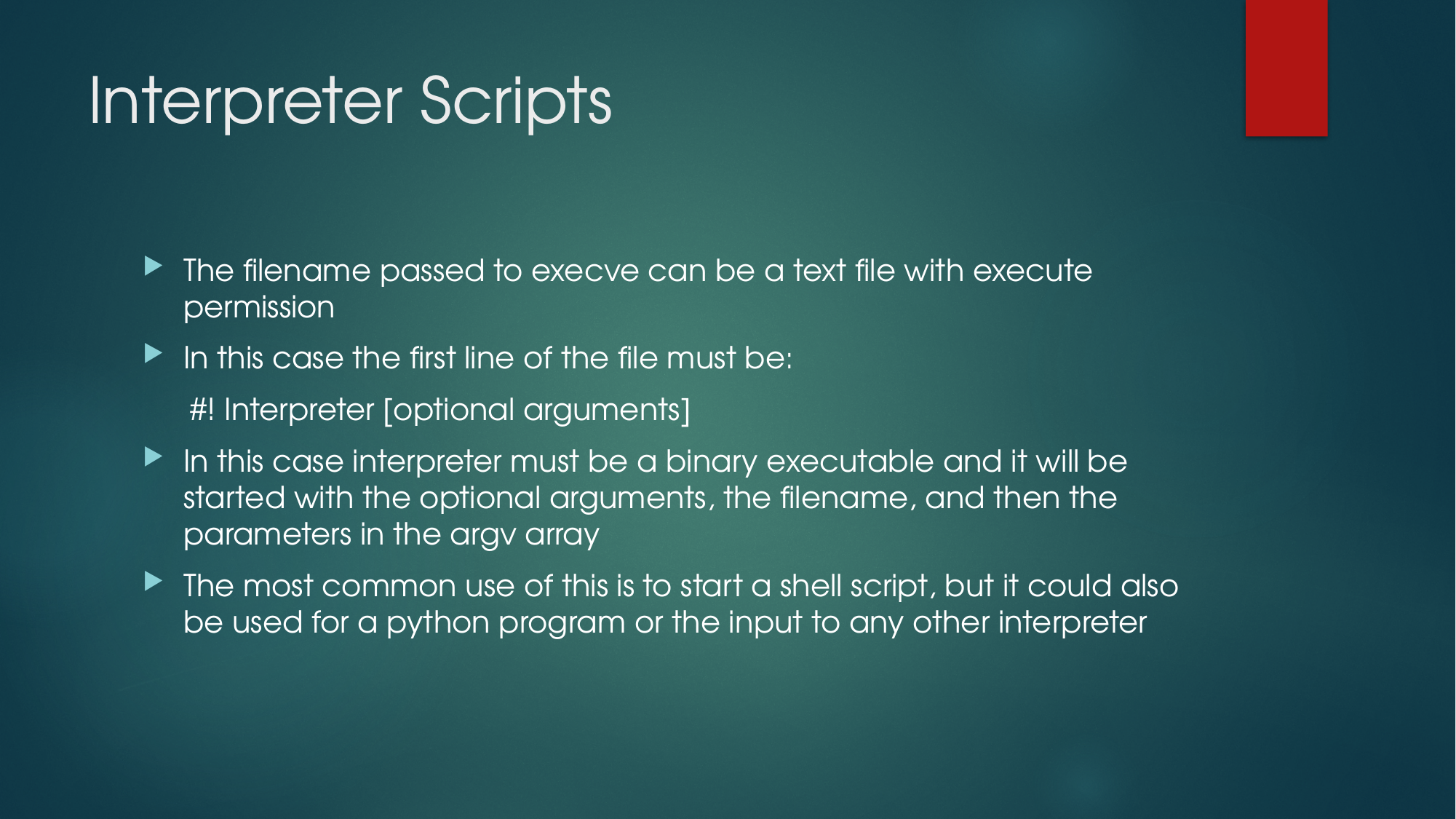

# Interpreter Scripts
The filename passed to execve can be a text file with execute permission
In this case the first line of the file must be:
#! Interpreter [optional arguments]
In this case interpreter must be a binary executable and it will be started with the optional arguments, the filename, and then the parameters in the argv array
The most common use of this is to start a shell script, but it could also be used for a python program or the input to any other interpreter